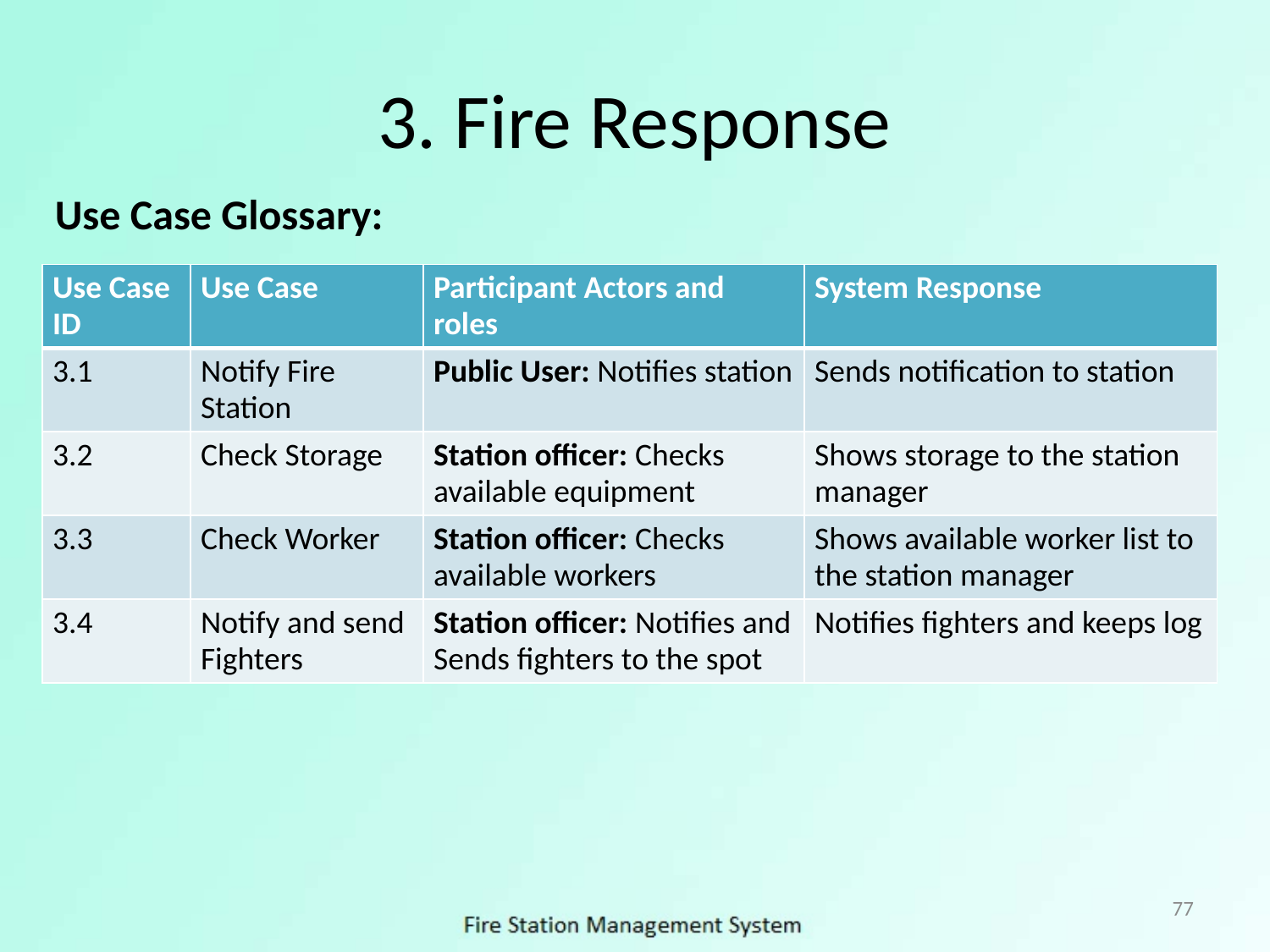

# 3. Fire Response
Use Case Glossary:
| Use Case ID | Use Case | Participant Actors and roles | System Response |
| --- | --- | --- | --- |
| 3.1 | Notify Fire Station | Public User: Notifies station | Sends notification to station |
| 3.2 | Check Storage | Station officer: Checks available equipment | Shows storage to the station manager |
| 3.3 | Check Worker | Station officer: Checks available workers | Shows available worker list to the station manager |
| 3.4 | Notify and send Fighters | Station officer: Notifies and Sends fighters to the spot | Notifies fighters and keeps log |
77